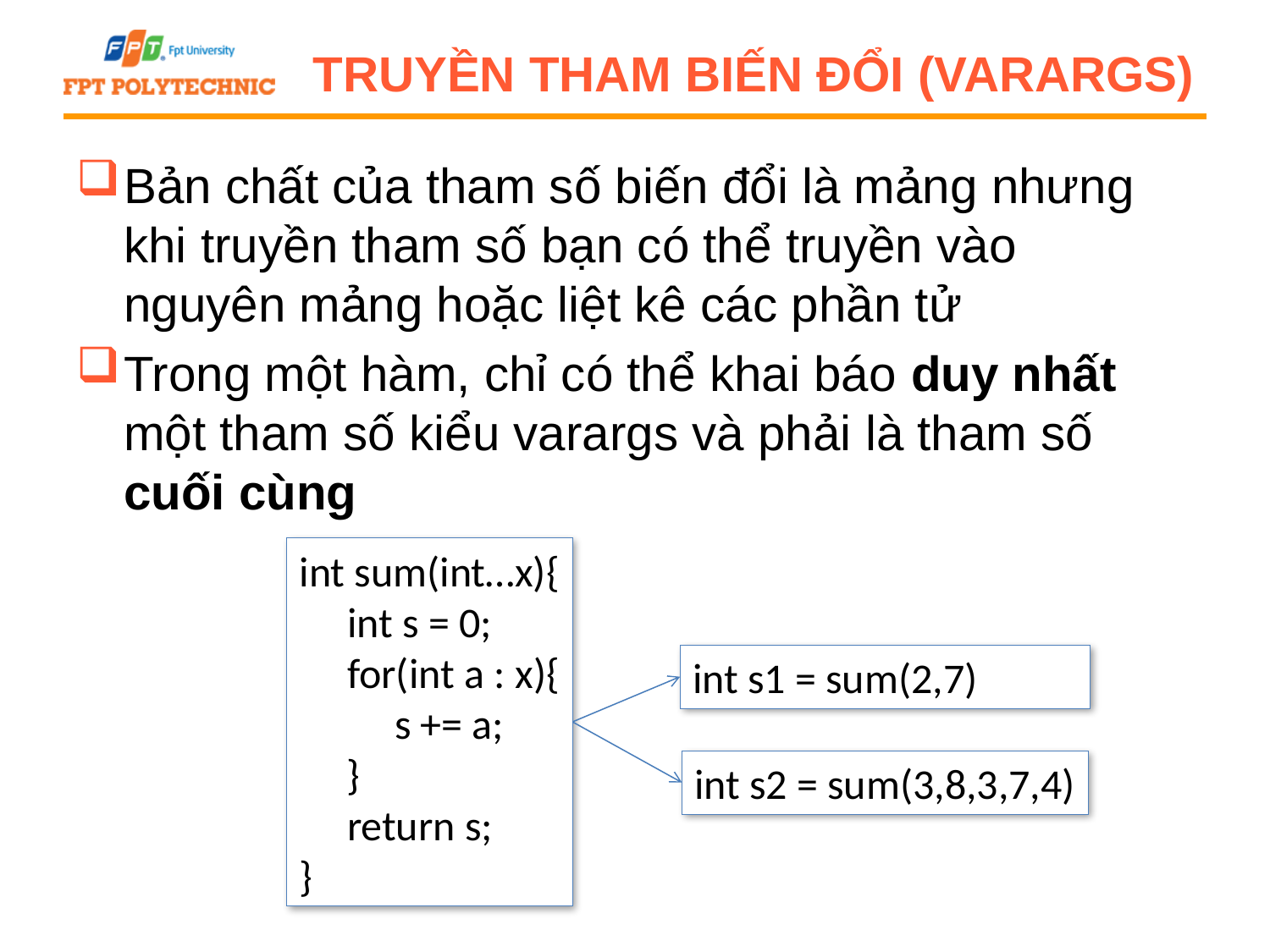

# Truyền tham biến đổi (varargs)
Bản chất của tham số biến đổi là mảng nhưng khi truyền tham số bạn có thể truyền vào nguyên mảng hoặc liệt kê các phần tử
Trong một hàm, chỉ có thể khai báo duy nhất một tham số kiểu varargs và phải là tham số cuối cùng
int sum(int…x){
     int s = 0;
     for(int a : x){
          s += a;
     }
     return s;
}
int s1 = sum(2,7)
int s2 = sum(3,8,3,7,4)